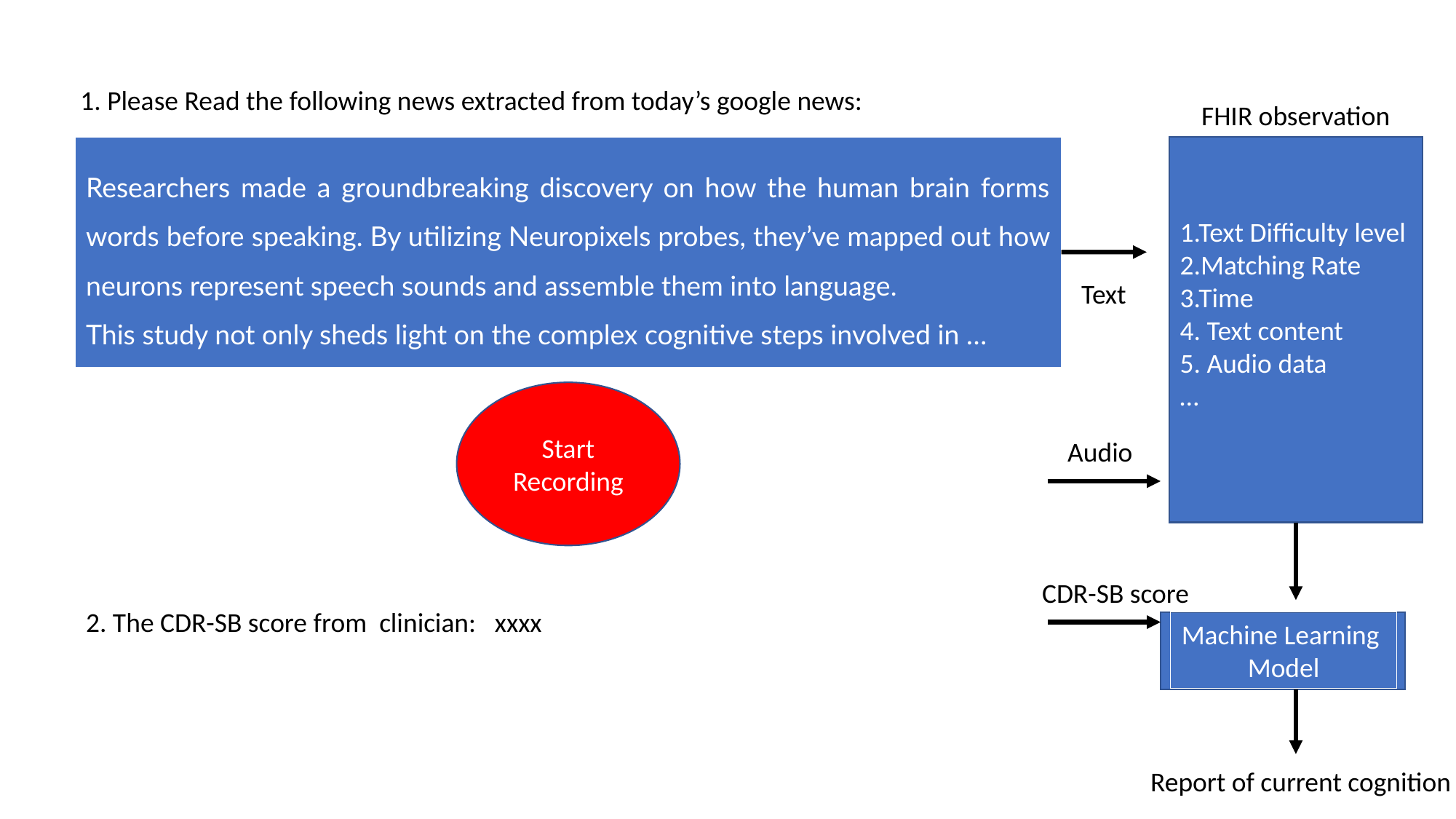

1. Please Read the following news extracted from today’s google news:
FHIR observation
1.Text Difficulty level
2.Matching Rate
3.Time
4. Text content
5. Audio data
…

Researchers made a groundbreaking discovery on how the human brain forms words before speaking. By utilizing Neuropixels probes, they’ve mapped out how neurons represent speech sounds and assemble them into language.
This study not only sheds light on the complex cognitive steps involved in …
Text
Start Recording
Audio
CDR-SB score
2. The CDR-SB score from  clinician:   xxxx

Machine Learning
Model
Report of current cognition